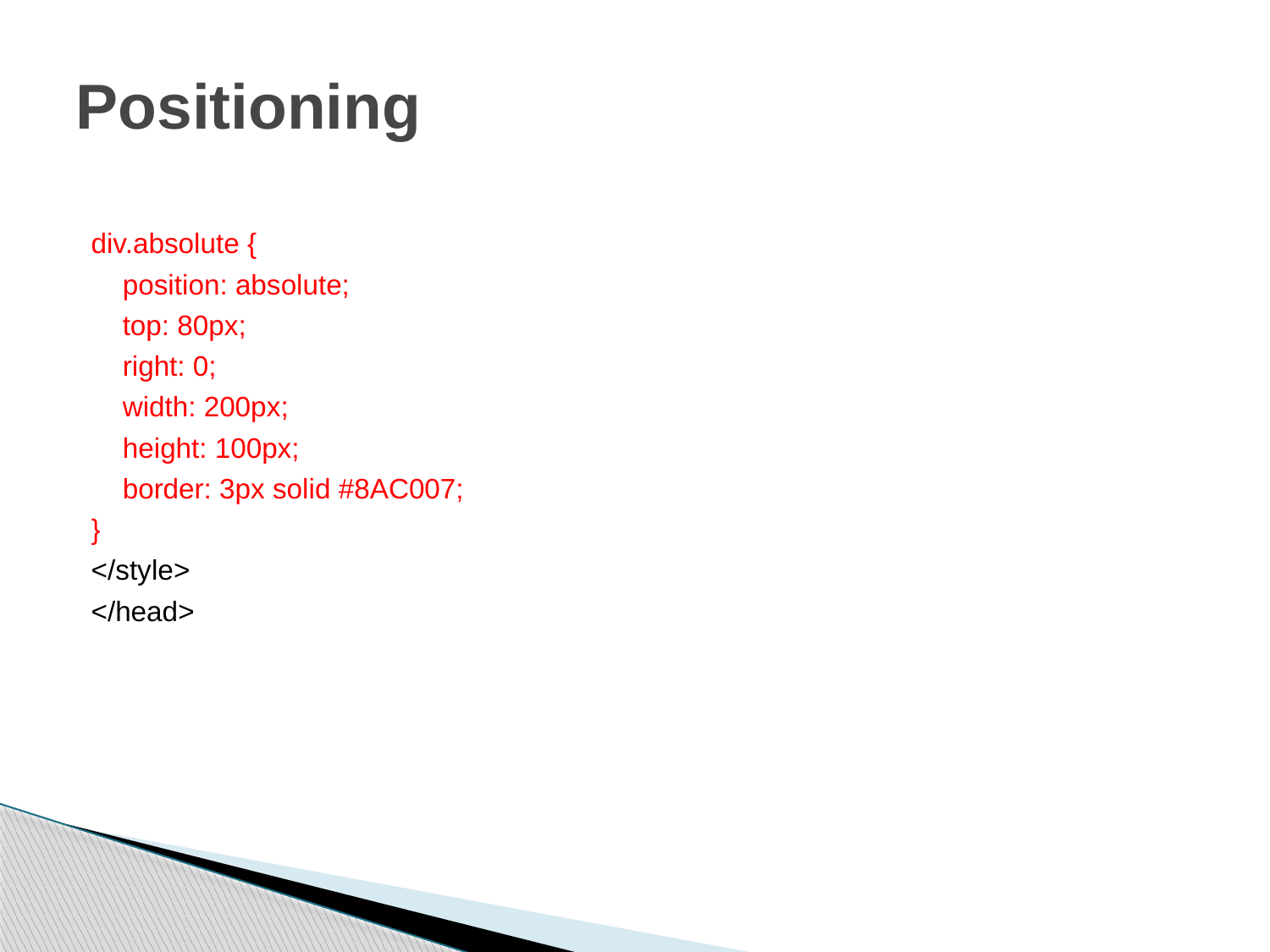

# Positioning

div.absolute {
    position: absolute;
    top: 80px;
    right: 0;
    width: 200px;
    height: 100px;
    border: 3px solid #8AC007;
}
</style>
</head>